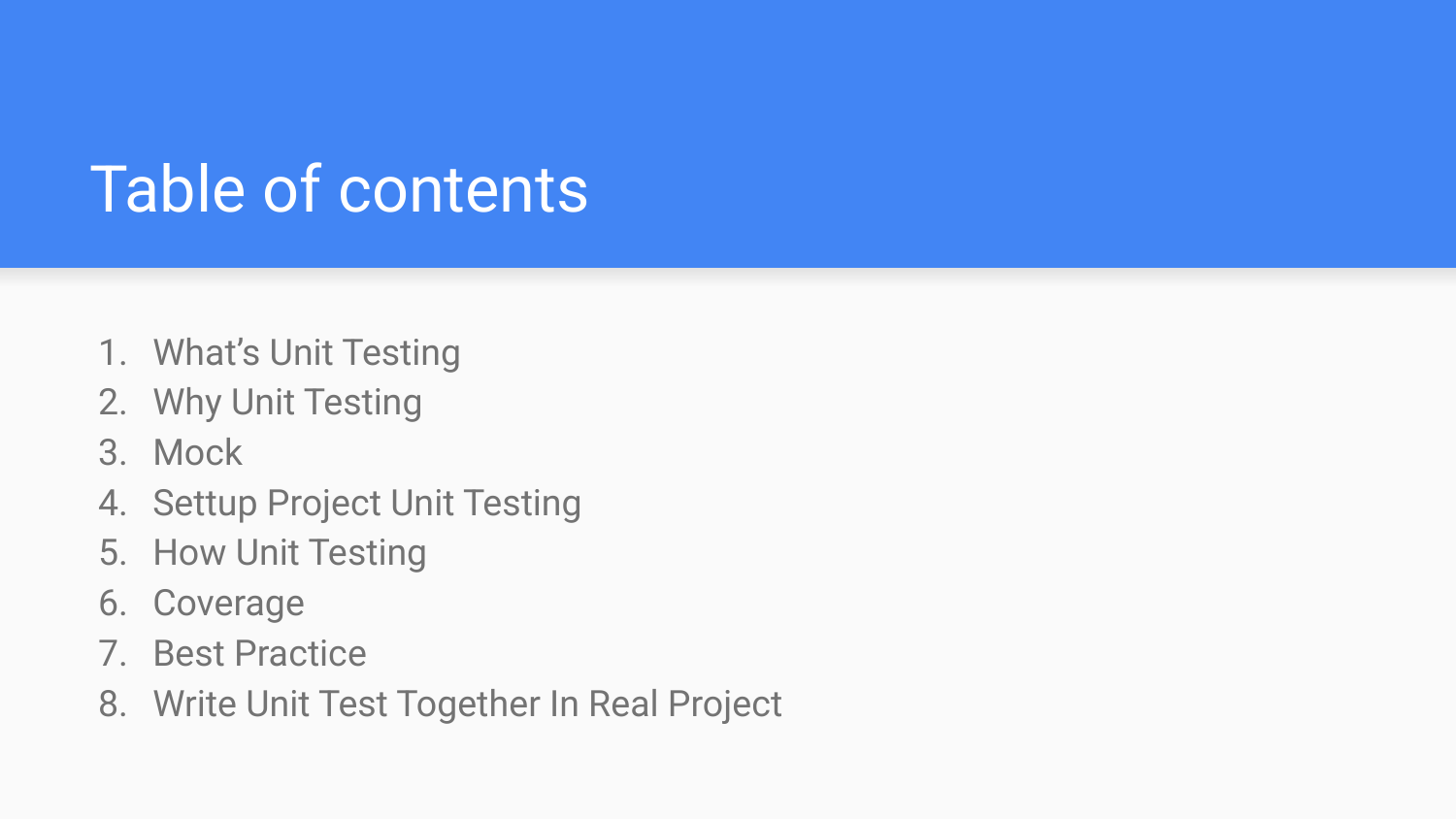

# Table of contents
What’s Unit Testing
Why Unit Testing
Mock
Settup Project Unit Testing
How Unit Testing
Coverage
Best Practice
Write Unit Test Together In Real Project